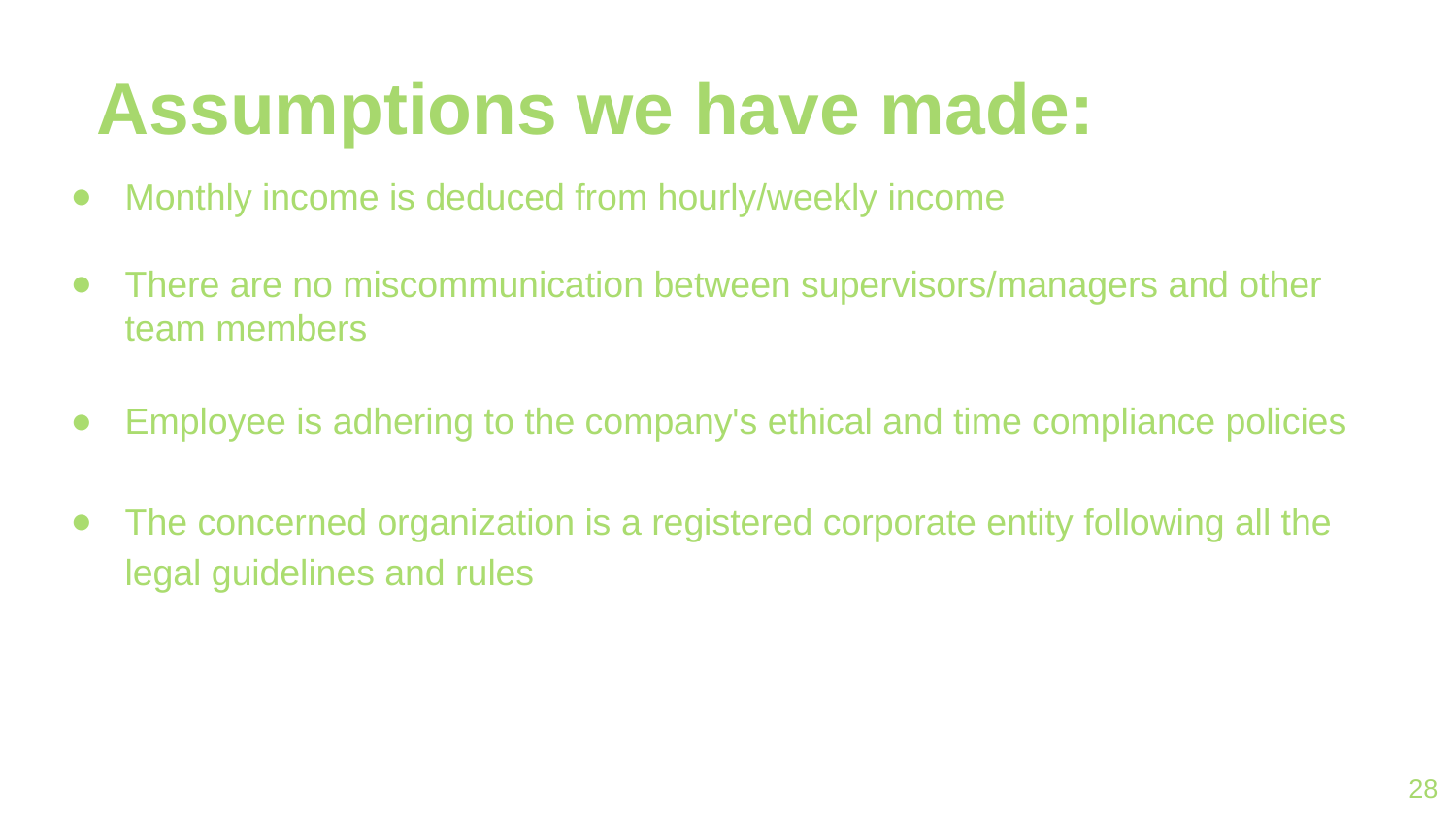

Assumptions we have made:
Monthly income is deduced from hourly/weekly income
There are no miscommunication between supervisors/managers and other team members
Employee is adhering to the company's ethical and time compliance policies
The concerned organization is a registered corporate entity following all the legal guidelines and rules
28